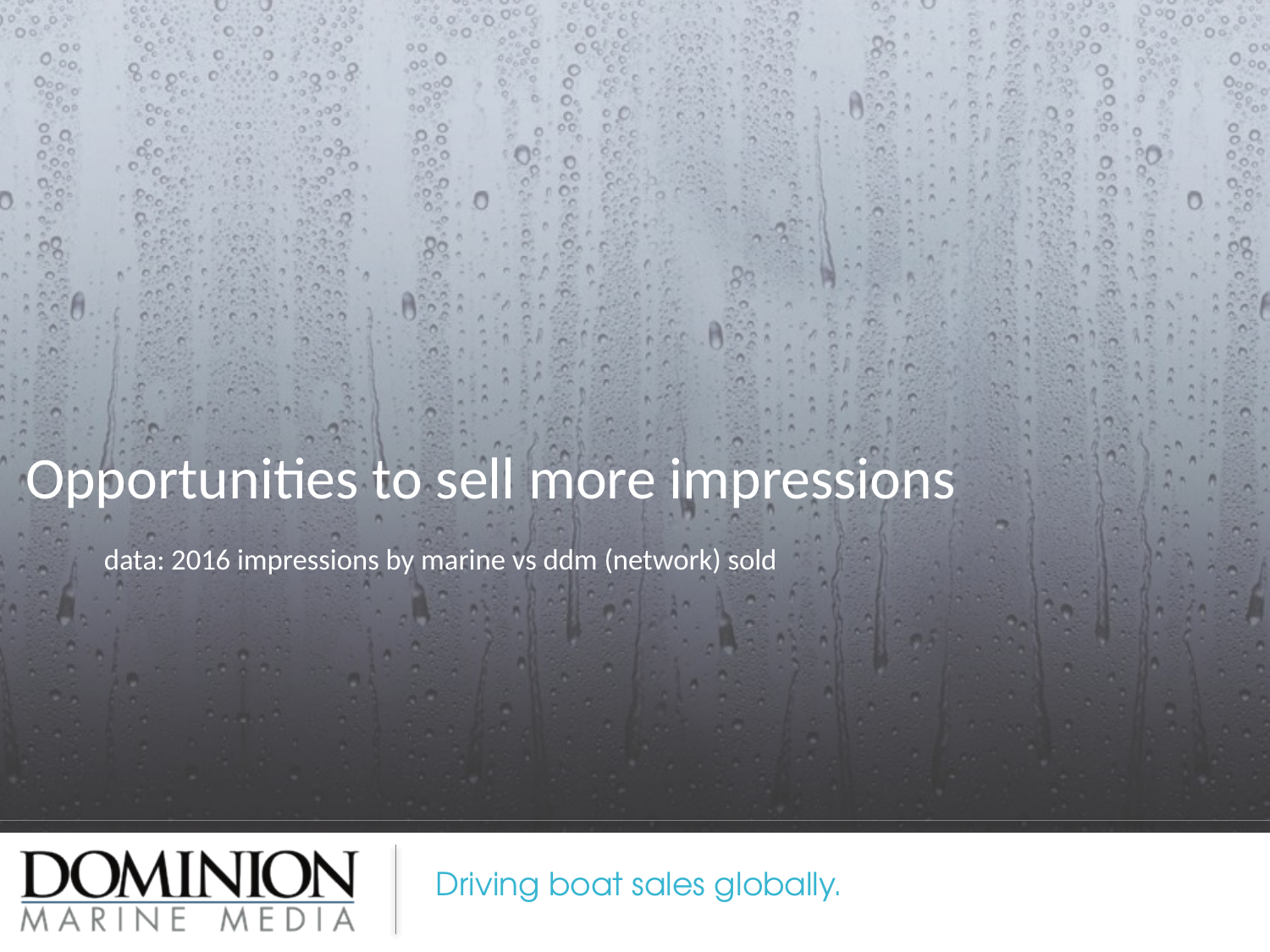

# Opportunities to sell more impressions data: 2016 impressions by marine vs ddm (network) sold